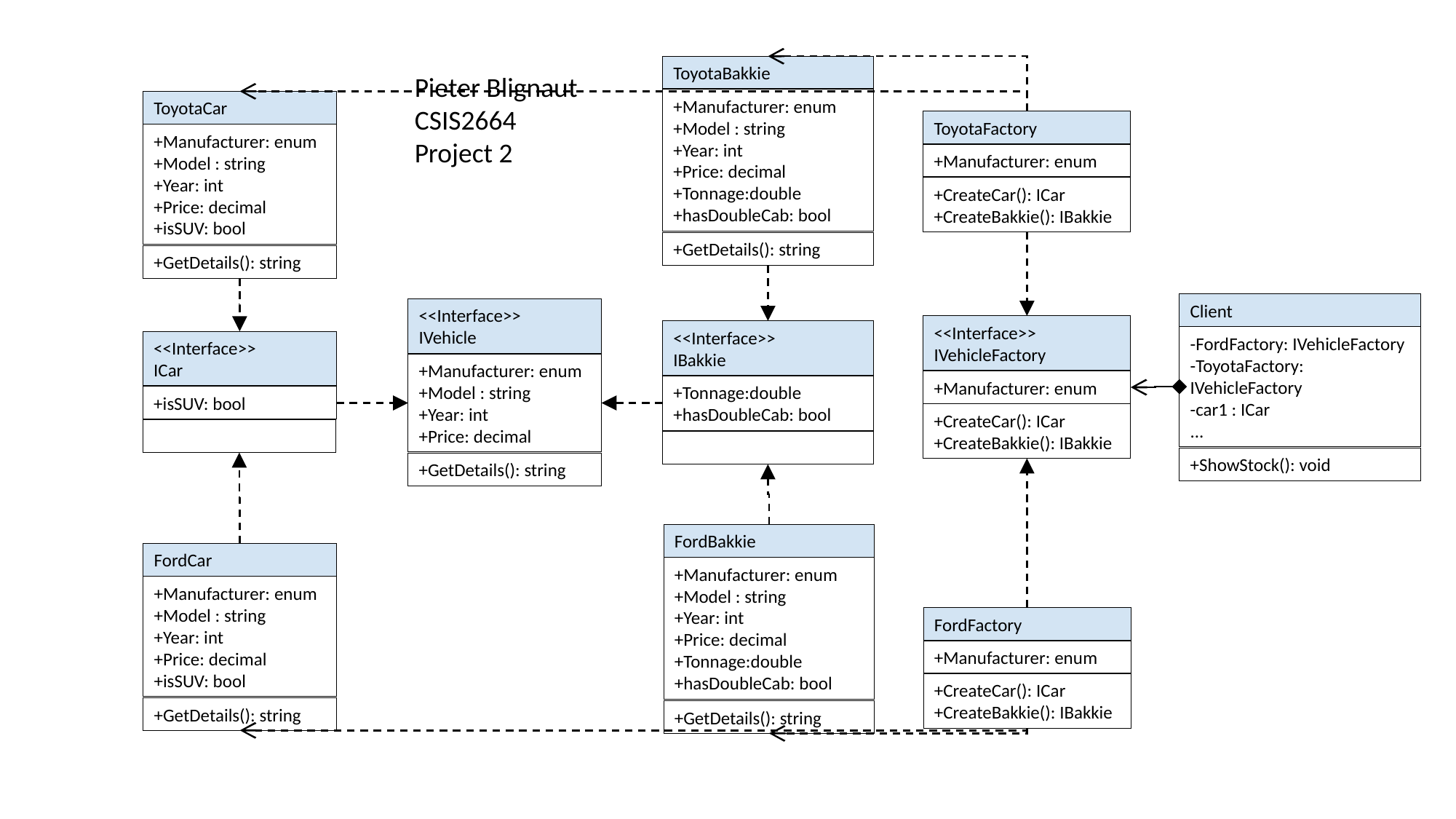

ToyotaBakkie
+Manufacturer: enum
+Model : string
+Year: int
+Price: decimal
+Tonnage:double
+hasDoubleCab: bool
+GetDetails(): string
Pieter Blignaut
CSIS2664
Project 2
ToyotaCar
+Manufacturer: enum
+Model : string
+Year: int
+Price: decimal
+isSUV: bool
+GetDetails(): string
ToyotaFactory
+Manufacturer: enum
+CreateCar(): ICar
+CreateBakkie(): IBakkie
Client
-FordFactory: IVehicleFactory
-ToyotaFactory: IVehicleFactory
-car1 : ICar
...
+ShowStock(): void
<<Interface>>
IVehicle
<<Interface>>
IVehicleFactory
+Manufacturer: enum
+CreateCar(): ICar
+CreateBakkie(): IBakkie
<<Interface>>
IBakkie
<<Interface>>
ICar
+Manufacturer: enum
+Model : string
+Year: int
+Price: decimal
+Tonnage:double
+hasDoubleCab: bool
+isSUV: bool

+GetDetails(): string
FordBakkie
+Manufacturer: enum
+Model : string
+Year: int
+Price: decimal
+Tonnage:double
+hasDoubleCab: bool
+GetDetails(): string
FordCar
+Manufacturer: enum
+Model : string
+Year: int
+Price: decimal
+isSUV: bool
+GetDetails(): string
FordFactory
+Manufacturer: enum
+CreateCar(): ICar
+CreateBakkie(): IBakkie